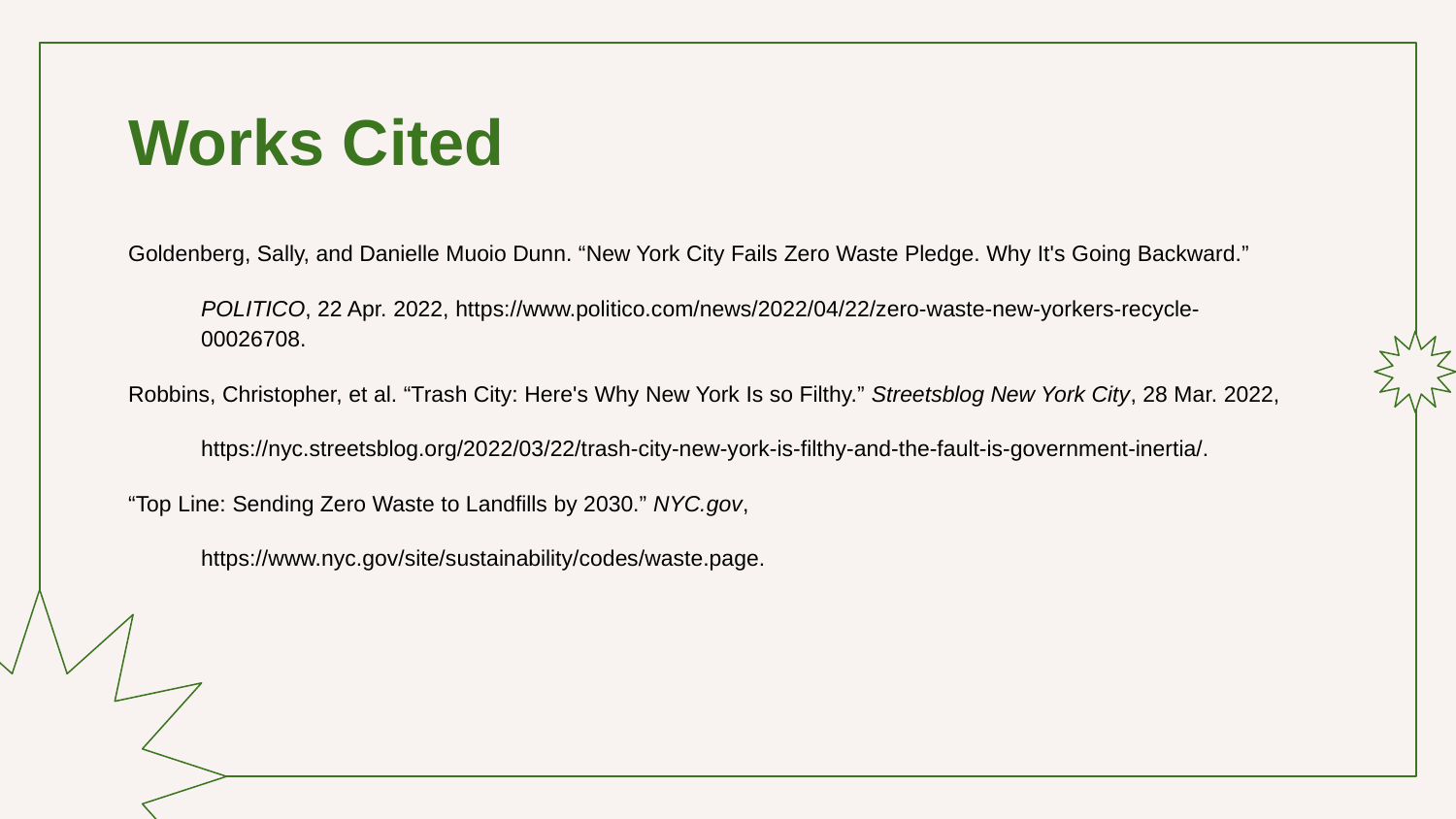

# Works Cited
Goldenberg, Sally, and Danielle Muoio Dunn. “New York City Fails Zero Waste Pledge. Why It's Going Backward.”
POLITICO, 22 Apr. 2022, https://www.politico.com/news/2022/04/22/zero-waste-new-yorkers-recycle-00026708.
Robbins, Christopher, et al. “Trash City: Here's Why New York Is so Filthy.” Streetsblog New York City, 28 Mar. 2022,
https://nyc.streetsblog.org/2022/03/22/trash-city-new-york-is-filthy-and-the-fault-is-government-inertia/.
“Top Line: Sending Zero Waste to Landfills by 2030.” NYC.gov,
https://www.nyc.gov/site/sustainability/codes/waste.page.